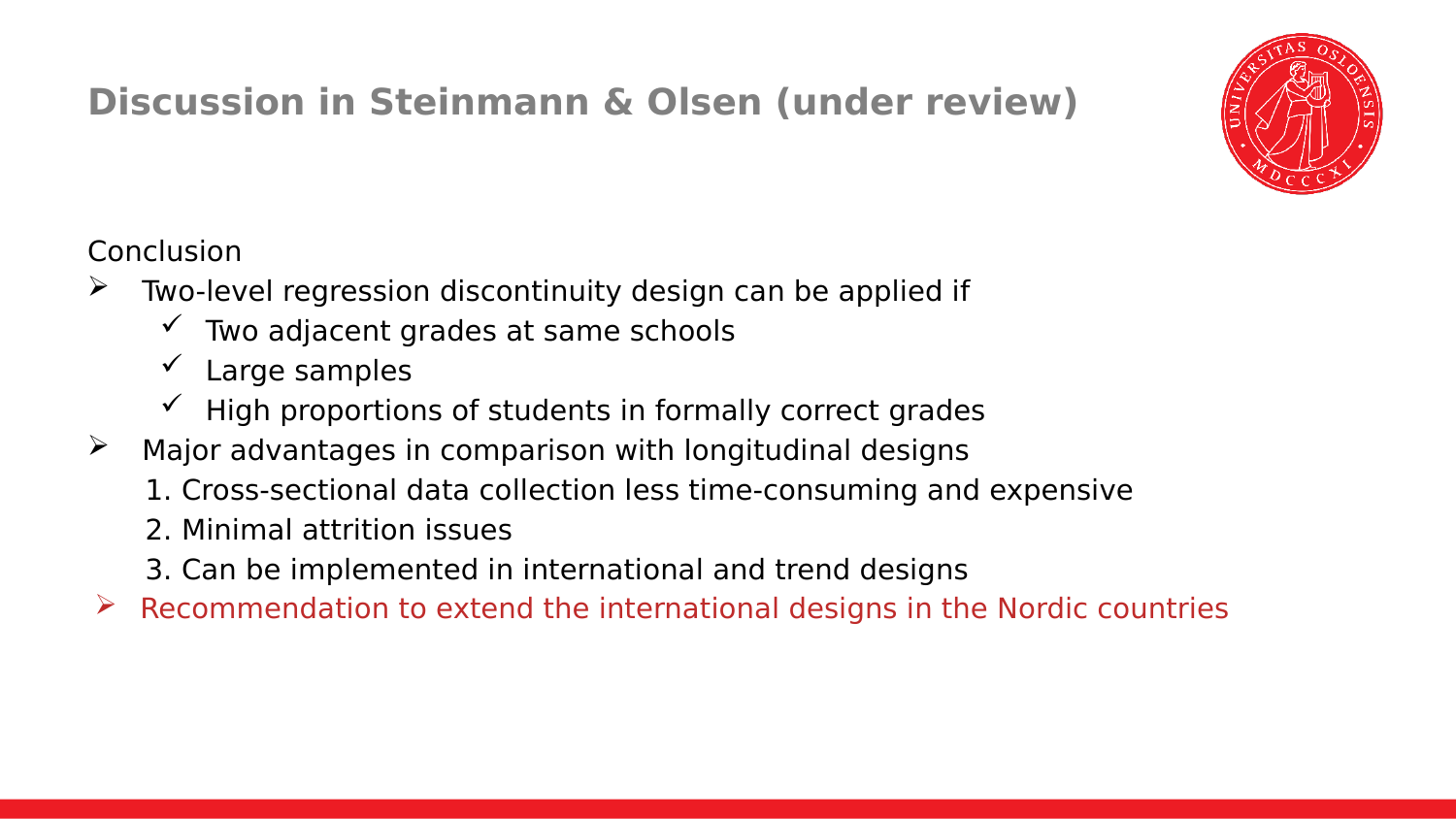

# Discussion in Steinmann & Olsen (under review)
Conclusion
Two-level regression discontinuity design can be applied if
Two adjacent grades at same schools
Large samples
High proportions of students in formally correct grades
Major advantages in comparison with longitudinal designs
Cross-sectional data collection less time-consuming and expensive
Minimal attrition issues
Can be implemented in international and trend designs
Recommendation to extend the international designs in the Nordic countries